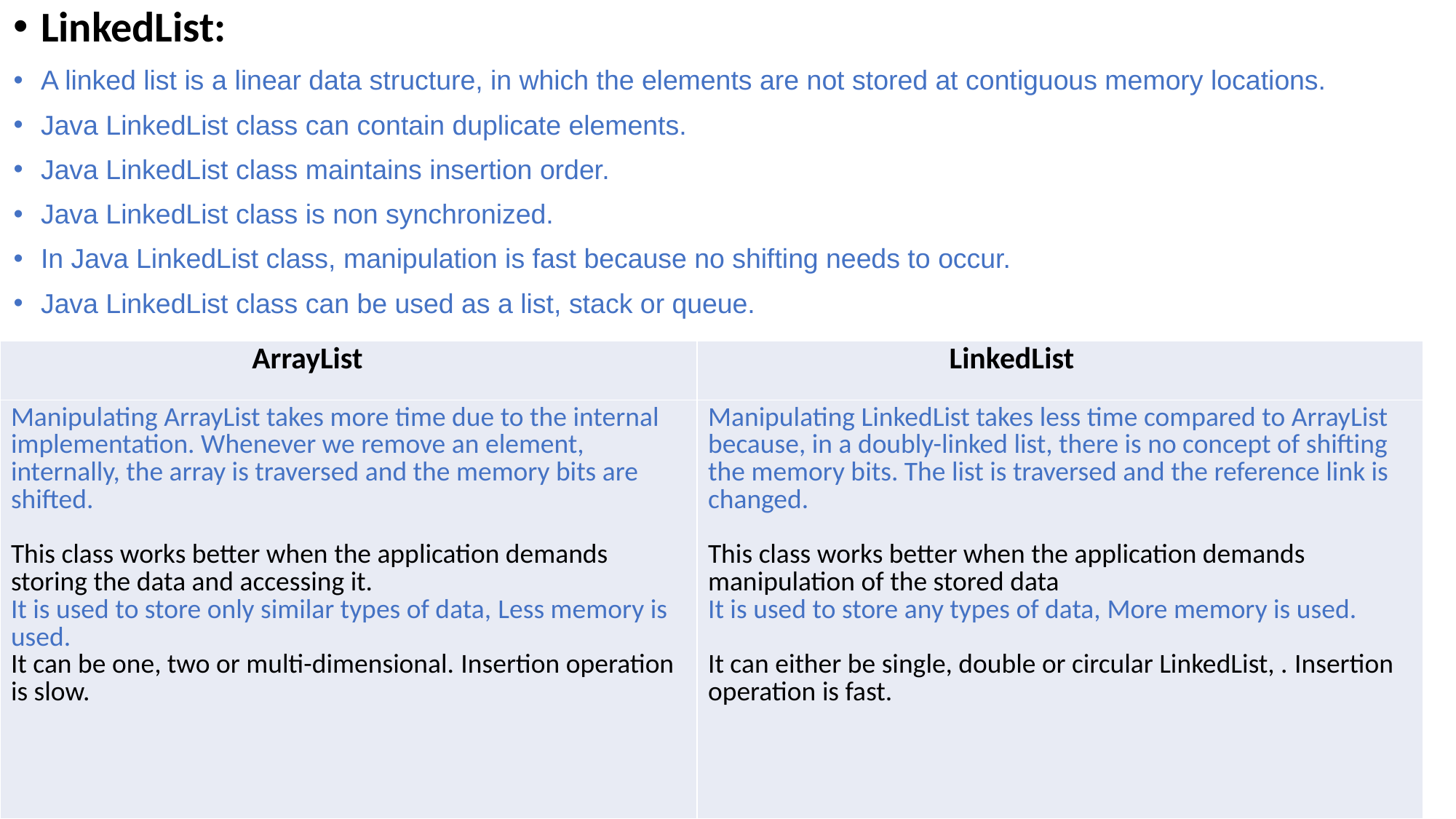

LinkedList:
A linked list is a linear data structure, in which the elements are not stored at contiguous memory locations.
Java LinkedList class can contain duplicate elements.
Java LinkedList class maintains insertion order.
Java LinkedList class is non synchronized.
In Java LinkedList class, manipulation is fast because no shifting needs to occur.
Java LinkedList class can be used as a list, stack or queue.

| ArrayList | LinkedList |
| --- | --- |
| Manipulating ArrayList takes more time due to the internal implementation. Whenever we remove an element, internally, the array is traversed and the memory bits are shifted. This class works better when the application demands storing the data and accessing it. It is used to store only similar types of data, Less memory is used. It can be one, two or multi-dimensional. Insertion operation is slow. | Manipulating LinkedList takes less time compared to ArrayList because, in a doubly-linked list, there is no concept of shifting the memory bits. The list is traversed and the reference link is changed. This class works better when the application demands manipulation of the stored data It is used to store any types of data, More memory is used. It can either be single, double or circular LinkedList, . Insertion operation is fast. |